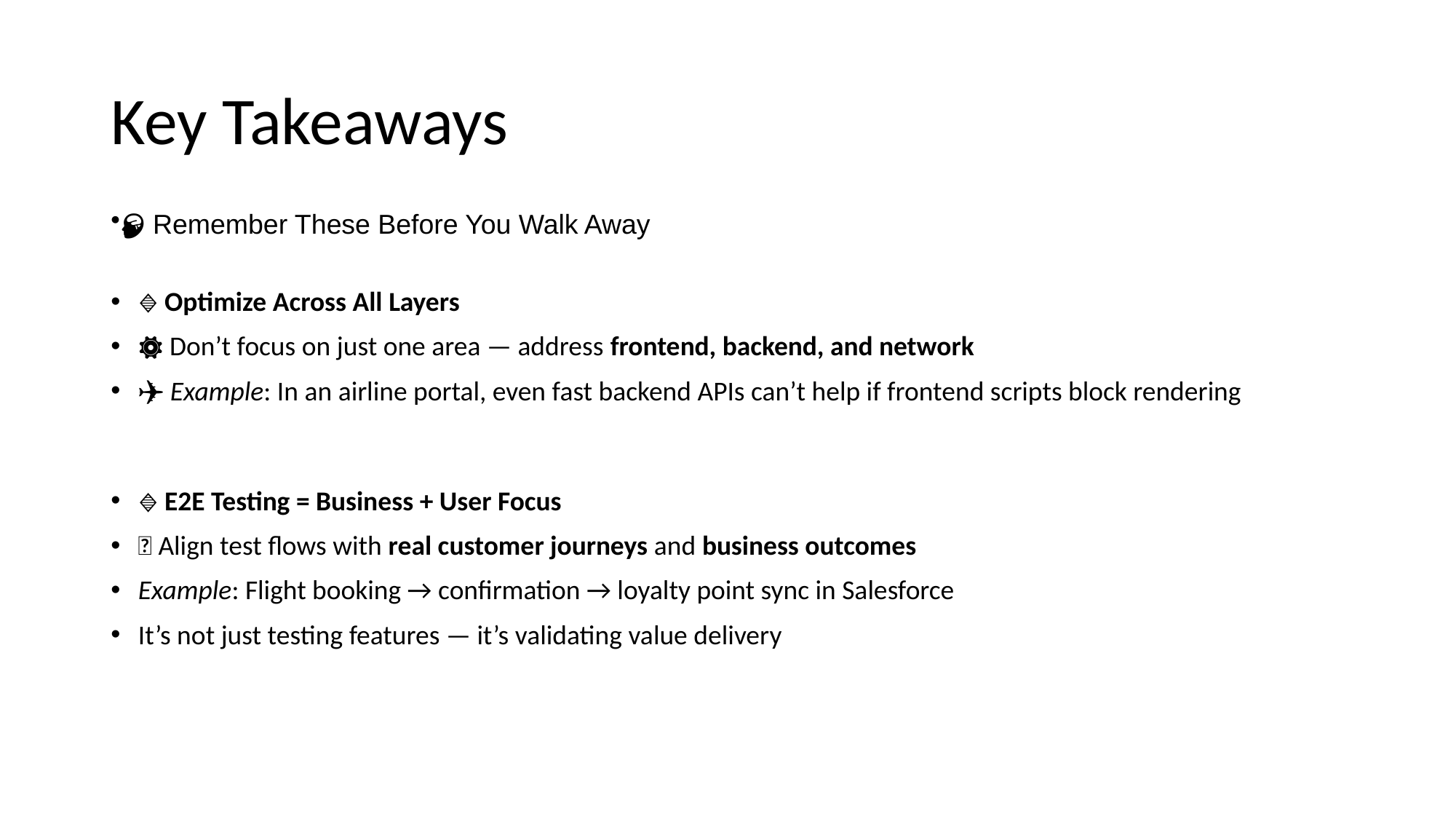

# Key Takeaways
🧠 Remember These Before You Walk Away

🔹 Optimize Across All Layers
⚙️ Don’t focus on just one area — address frontend, backend, and network
✈️ Example: In an airline portal, even fast backend APIs can’t help if frontend scripts block rendering

🔹 E2E Testing = Business + User Focus
🧭 Align test flows with real customer journeys and business outcomes
Example: Flight booking → confirmation → loyalty point sync in Salesforce
It’s not just testing features — it’s validating value delivery